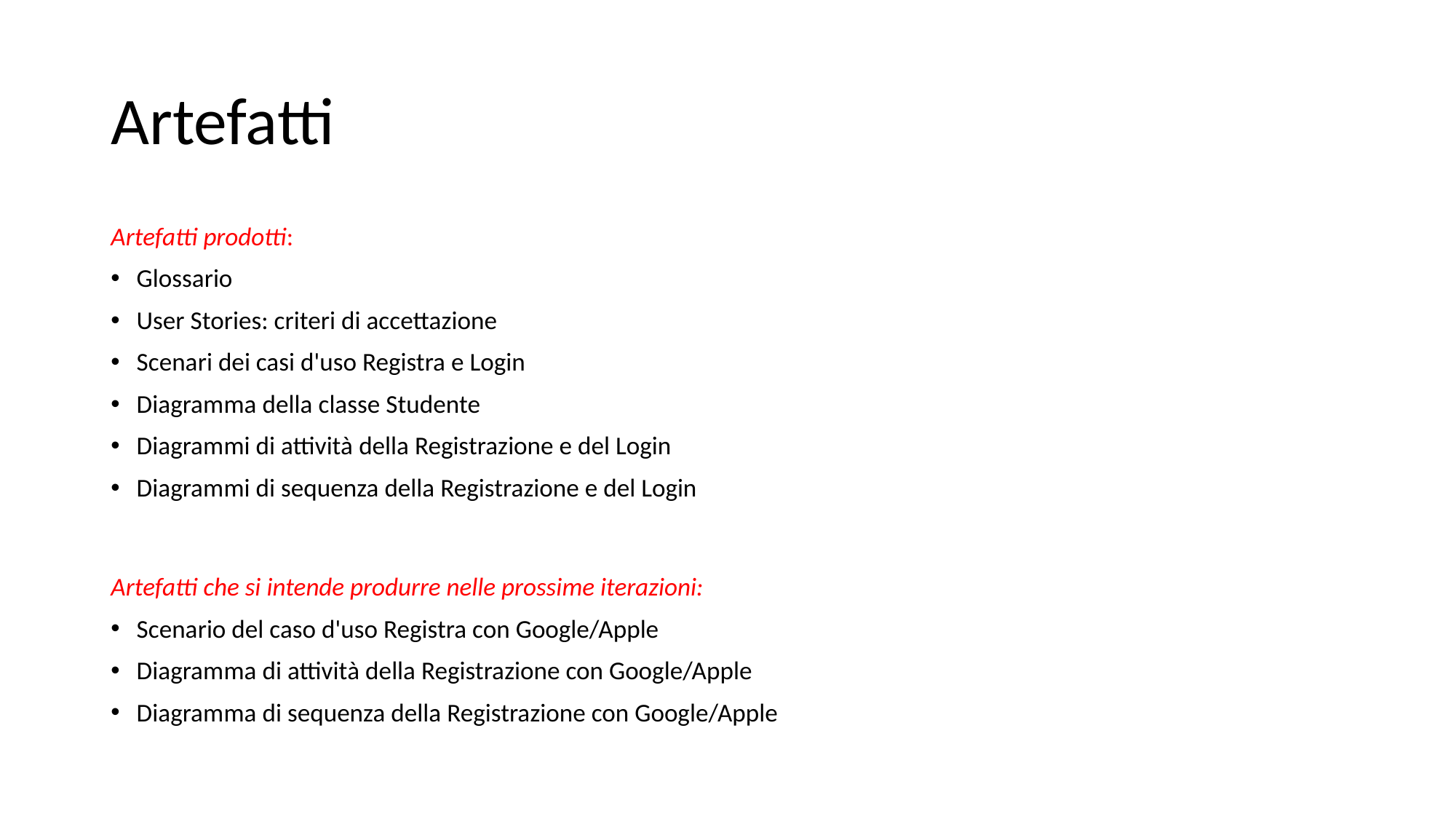

# Artefatti
Artefatti prodotti:​
Glossario​
User Stories: criteri di accettazione​
Scenari dei casi d'uso Registra e Login​
Diagramma della classe Studente​
Diagrammi di attività della Registrazione e del Login ​
Diagrammi di sequenza della Registrazione e del Login​

Artefatti che si intende produrre nelle prossime iterazioni:​
Scenario del caso d'uso Registra con Google/Apple​
Diagramma di attività della Registrazione con Google/Apple​
Diagramma di sequenza della Registrazione con Google/Apple